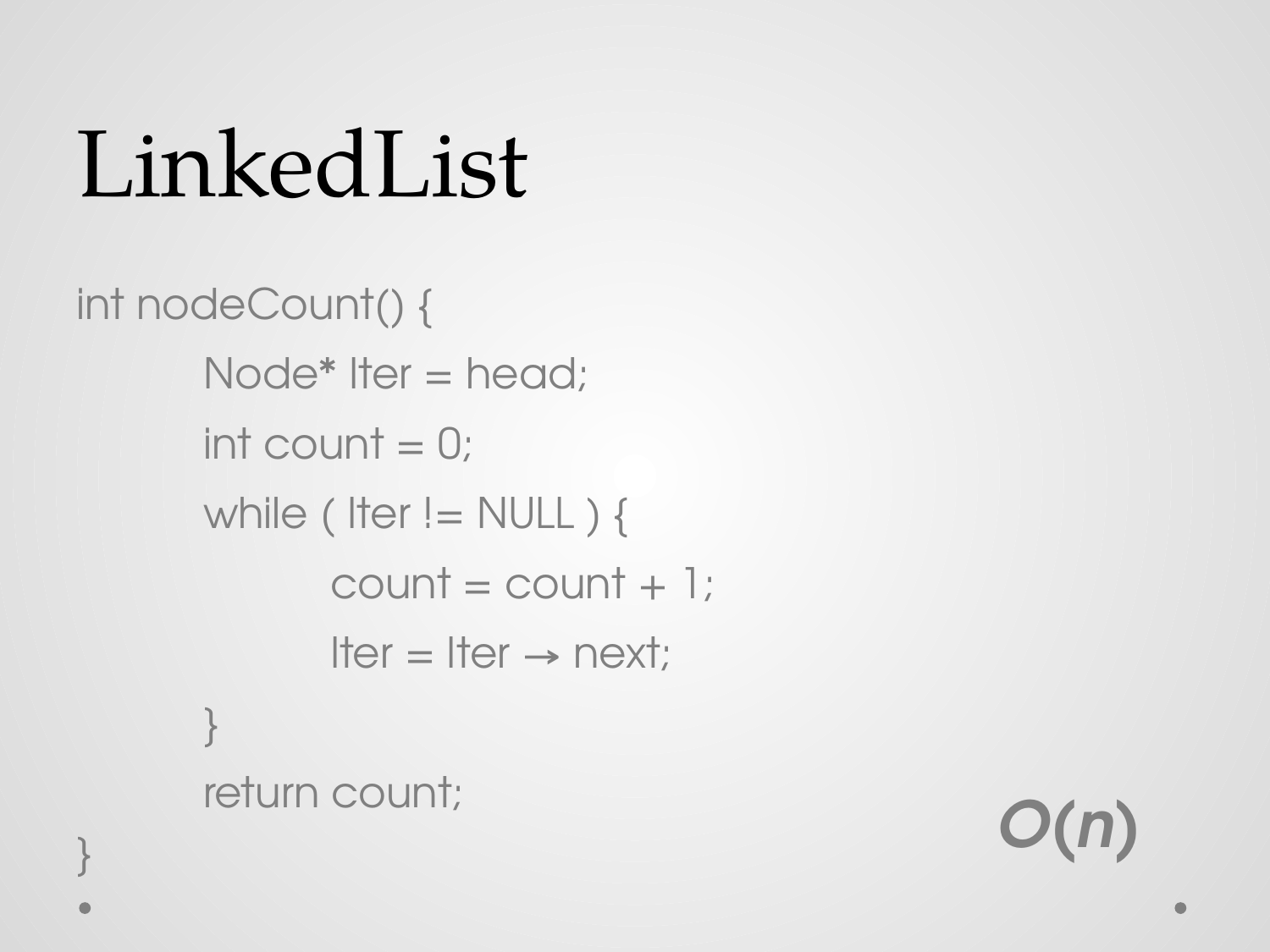

# LinkedList
int nodeCount() {
	Node* Iter = head;
	int count = 0;
	while ( Iter != NULL ) {
		count = count + 1;
		Iter = Iter → next;
	}
	return count;
}
O(n)